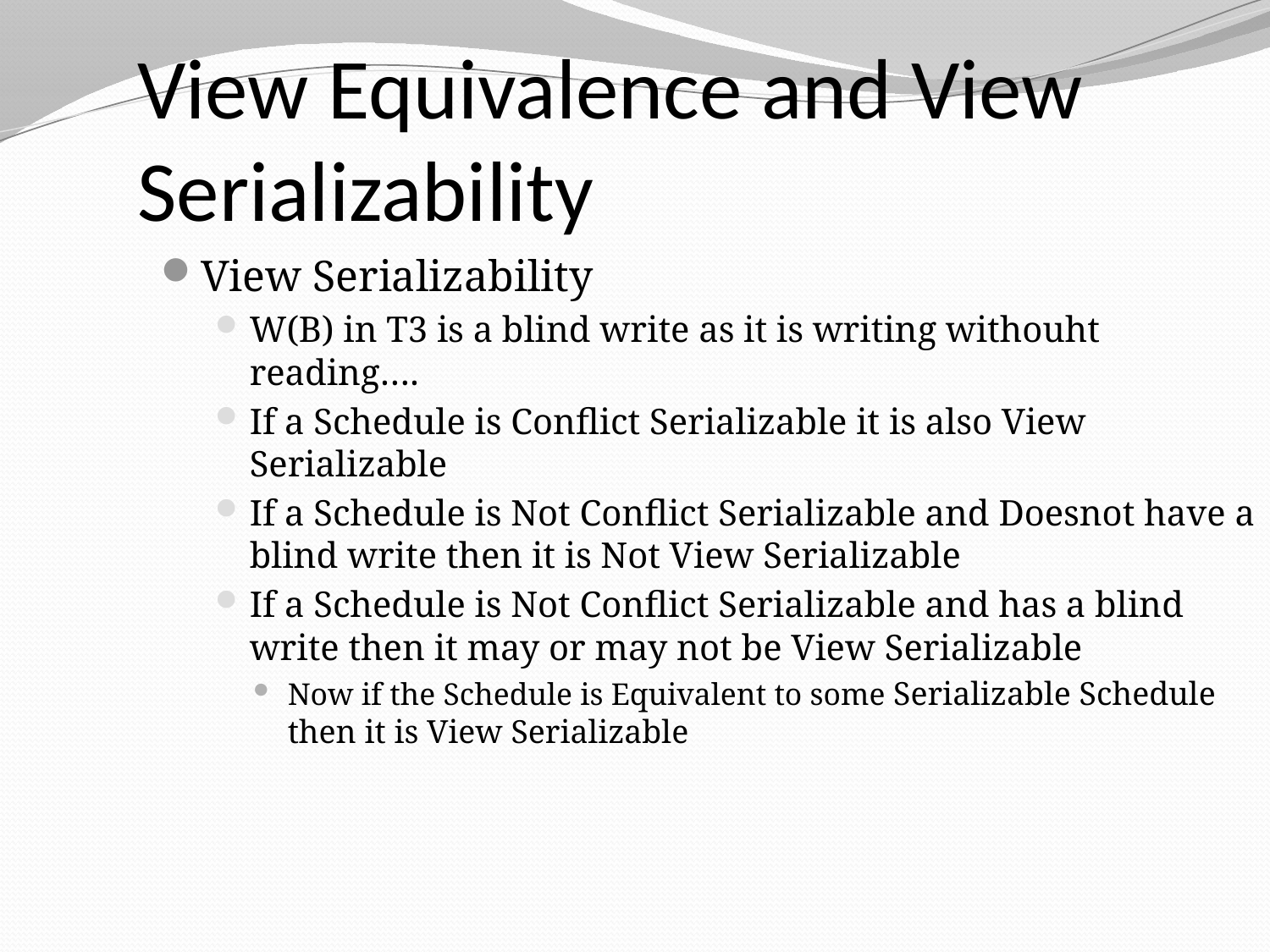

View Equivalence and View Serializability
View Serializability
W(B) in T3 is a blind write as it is writing withouht reading….
If a Schedule is Conflict Serializable it is also View Serializable
If a Schedule is Not Conflict Serializable and Doesnot have a blind write then it is Not View Serializable
If a Schedule is Not Conflict Serializable and has a blind write then it may or may not be View Serializable
Now if the Schedule is Equivalent to some Serializable Schedule then it is View Serializable